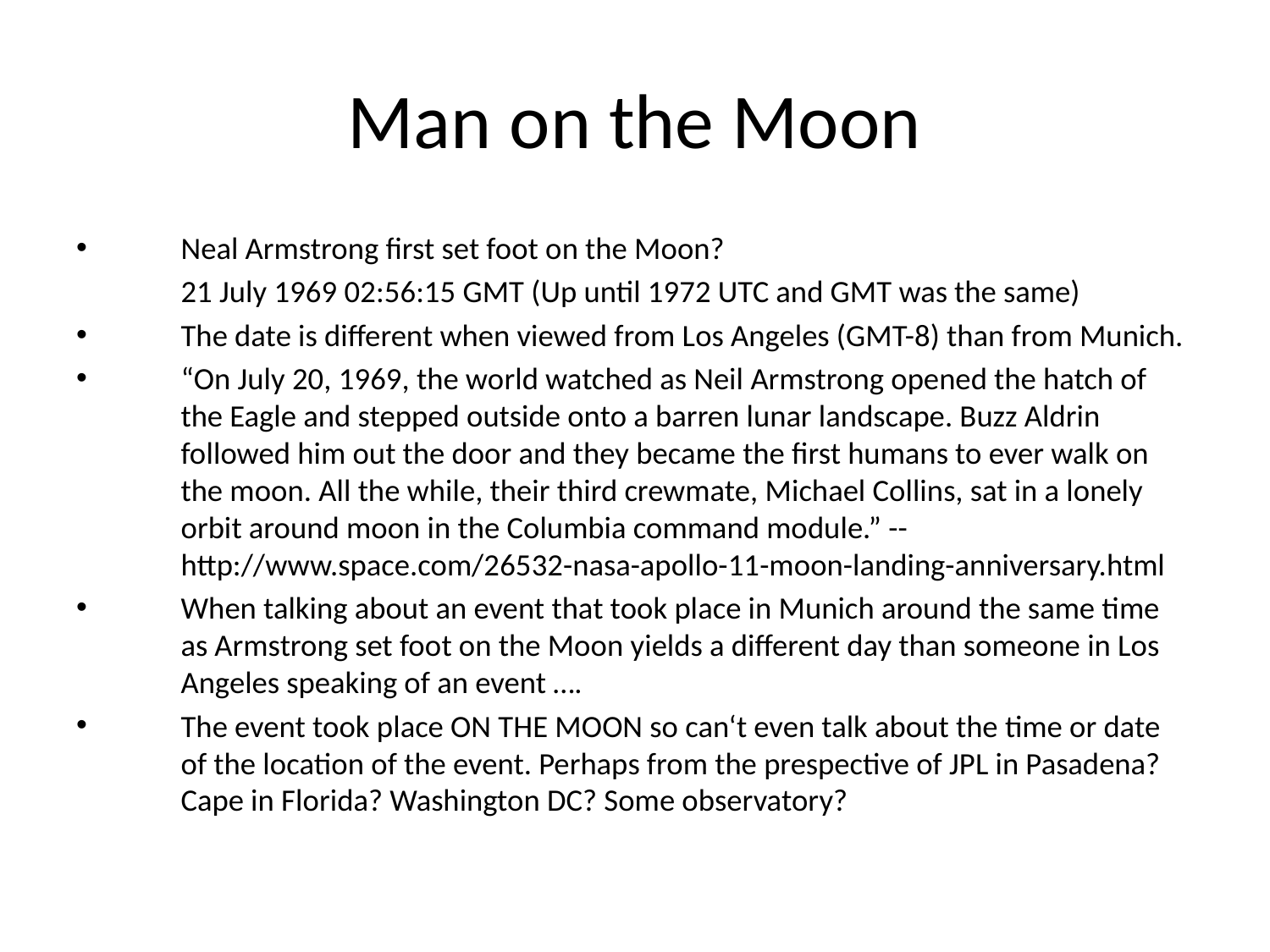

Man on the Moon
Neal Armstrong first set foot on the Moon?
	21 July 1969 02:56:15 GMT (Up until 1972 UTC and GMT was the same)
The date is different when viewed from Los Angeles (GMT-8) than from Munich.
“On July 20, 1969, the world watched as Neil Armstrong opened the hatch of the Eagle and stepped outside onto a barren lunar landscape. Buzz Aldrin followed him out the door and they became the first humans to ever walk on the moon. All the while, their third crewmate, Michael Collins, sat in a lonely orbit around moon in the Columbia command module.” -- http://www.space.com/26532-nasa-apollo-11-moon-landing-anniversary.html
When talking about an event that took place in Munich around the same time as Armstrong set foot on the Moon yields a different day than someone in Los Angeles speaking of an event ….
The event took place ON THE MOON so can‘t even talk about the time or date of the location of the event. Perhaps from the prespective of JPL in Pasadena? Cape in Florida? Washington DC? Some observatory?